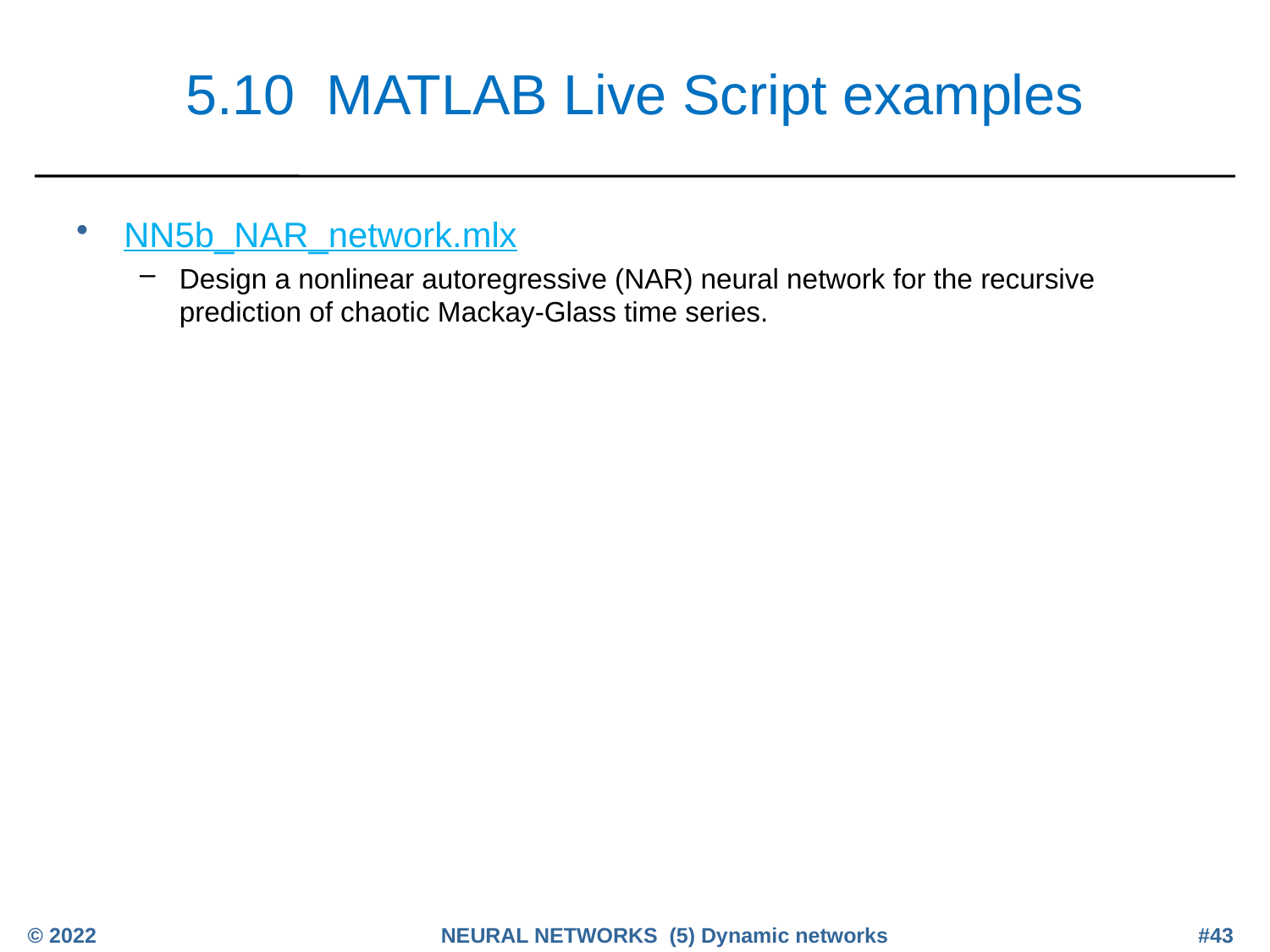

# 5.10  MATLAB Live Script examples

NN5b_NAR_network.mlx
Design a nonlinear autoregressive (NAR) neural network for the recursive prediction of chaotic Mackay-Glass time series.
© 2022
NEURAL NETWORKS  (5) Dynamic networks
#43